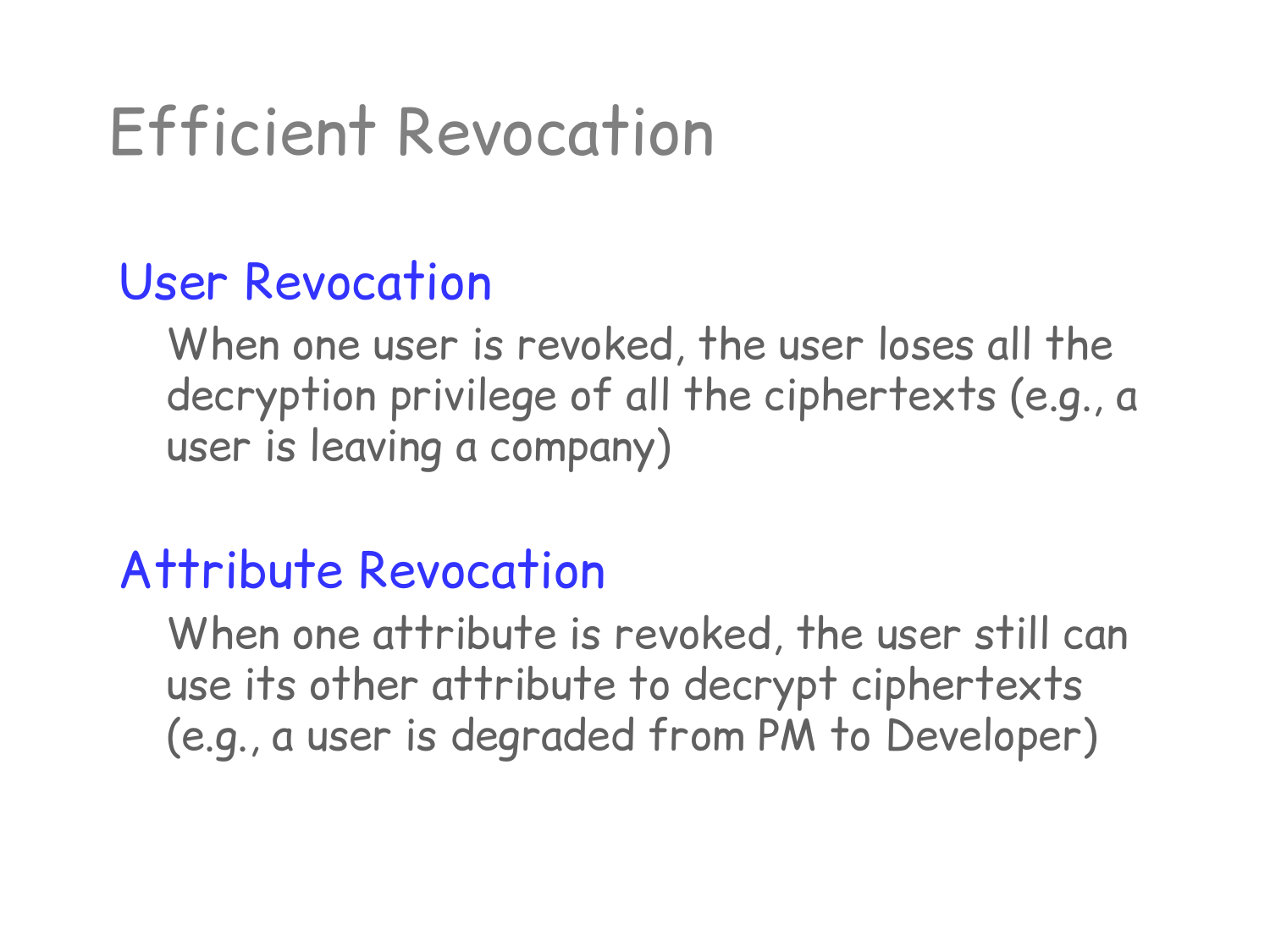

# Efficient Revocation
User Revocation
	When one user is revoked, the user loses all the decryption privilege of all the ciphertexts (e.g., a user is leaving a company)

Attribute Revocation
	When one attribute is revoked, the user still can use its other attribute to decrypt ciphertexts (e.g., a user is degraded from PM to Developer)